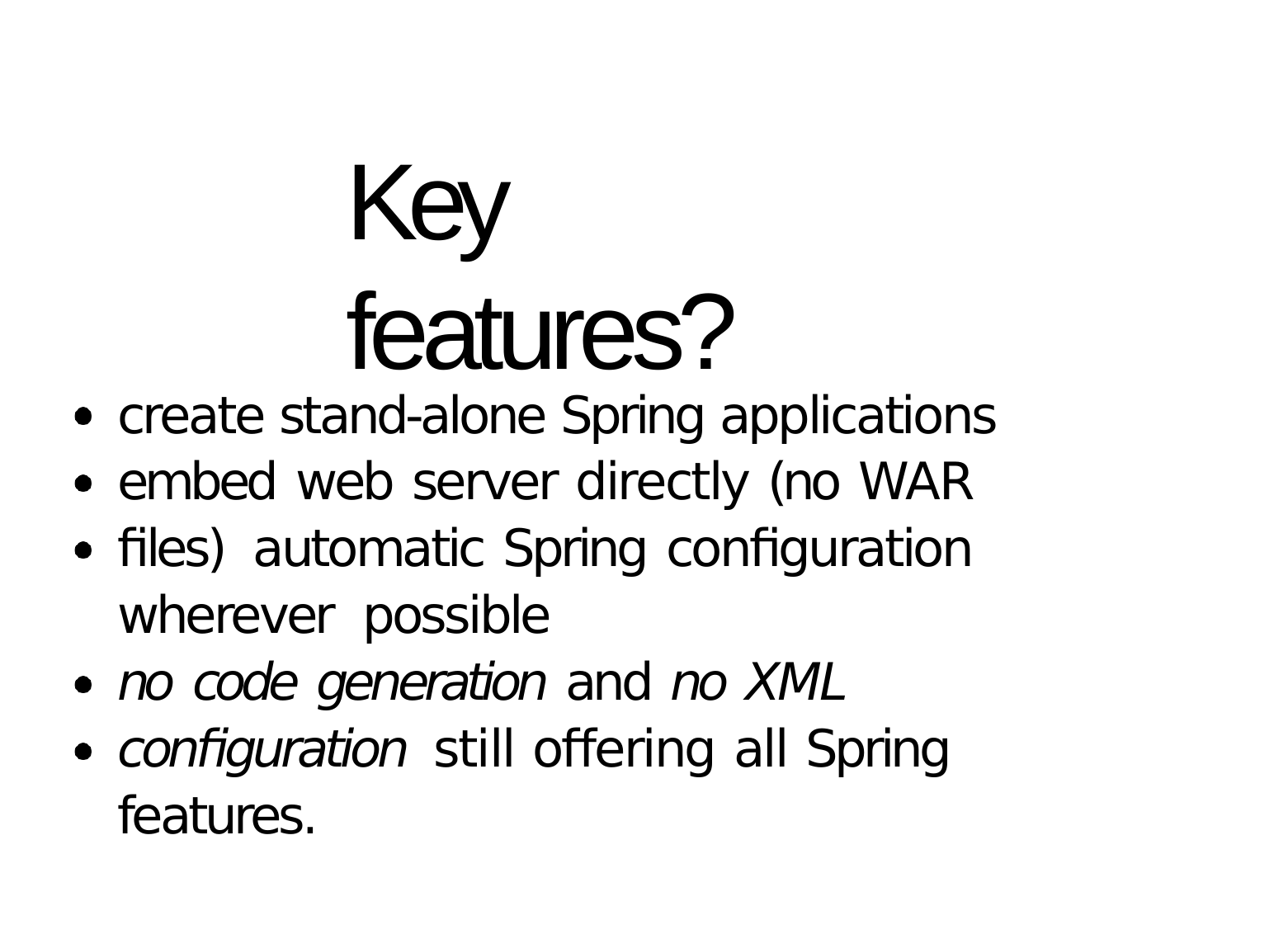

# Key features?
create stand-alone Spring applications  embed web server directly (no WAR files)  automatic Spring configuration wherever  possible
no code generation and no XML configuration  still offering all Spring features.